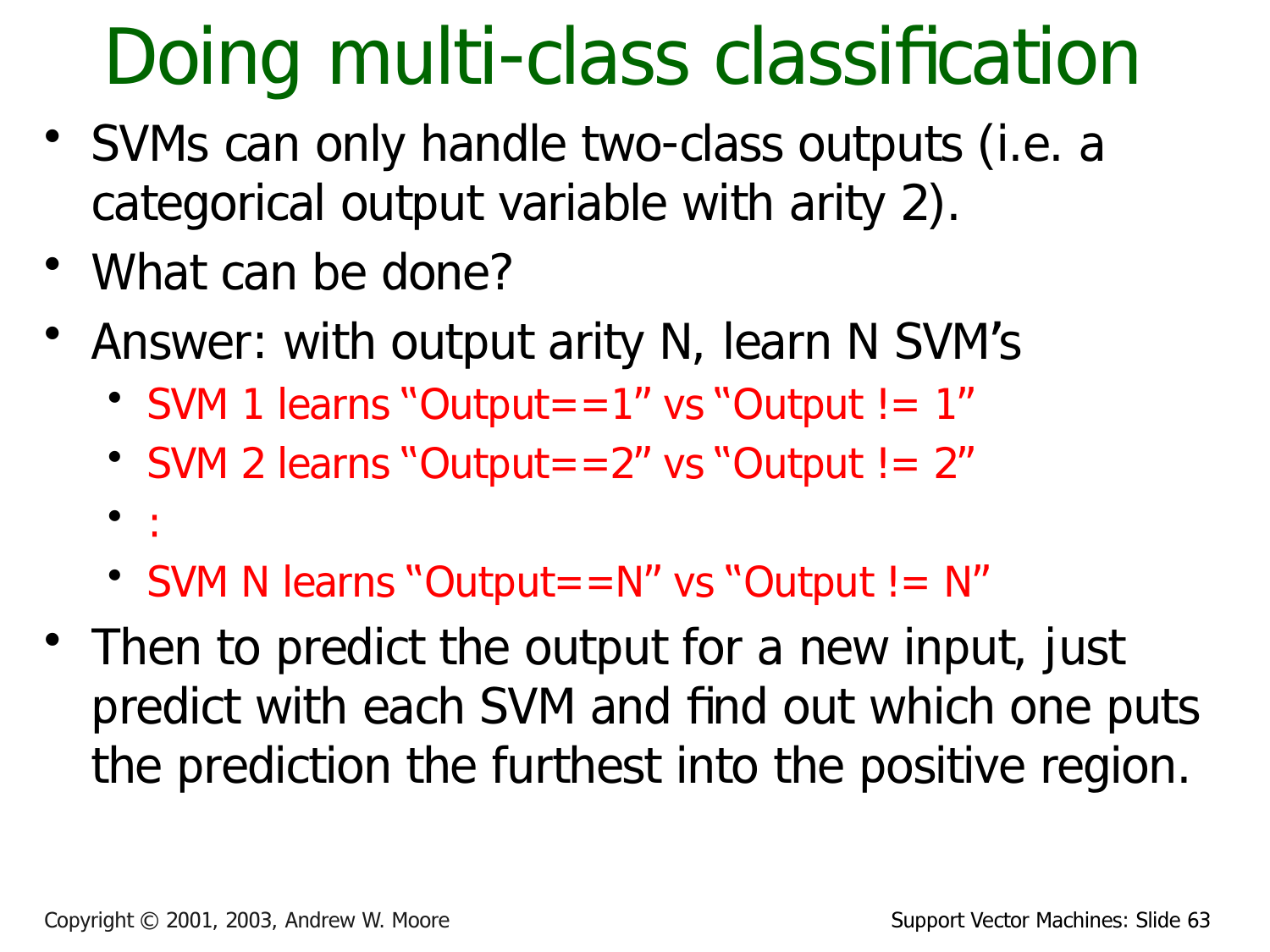

# Doing multi-class classification
SVMs can only handle two-class outputs (i.e. a categorical output variable with arity 2).
What can be done?
Answer: with output arity N, learn N SVM’s
SVM 1 learns “Output==1” vs “Output != 1”
SVM 2 learns “Output==2” vs “Output != 2”
:
SVM N learns “Output==N” vs “Output != N”
Then to predict the output for a new input, just predict with each SVM and find out which one puts the prediction the furthest into the positive region.
Copyright © 2001, 2003, Andrew W. Moore